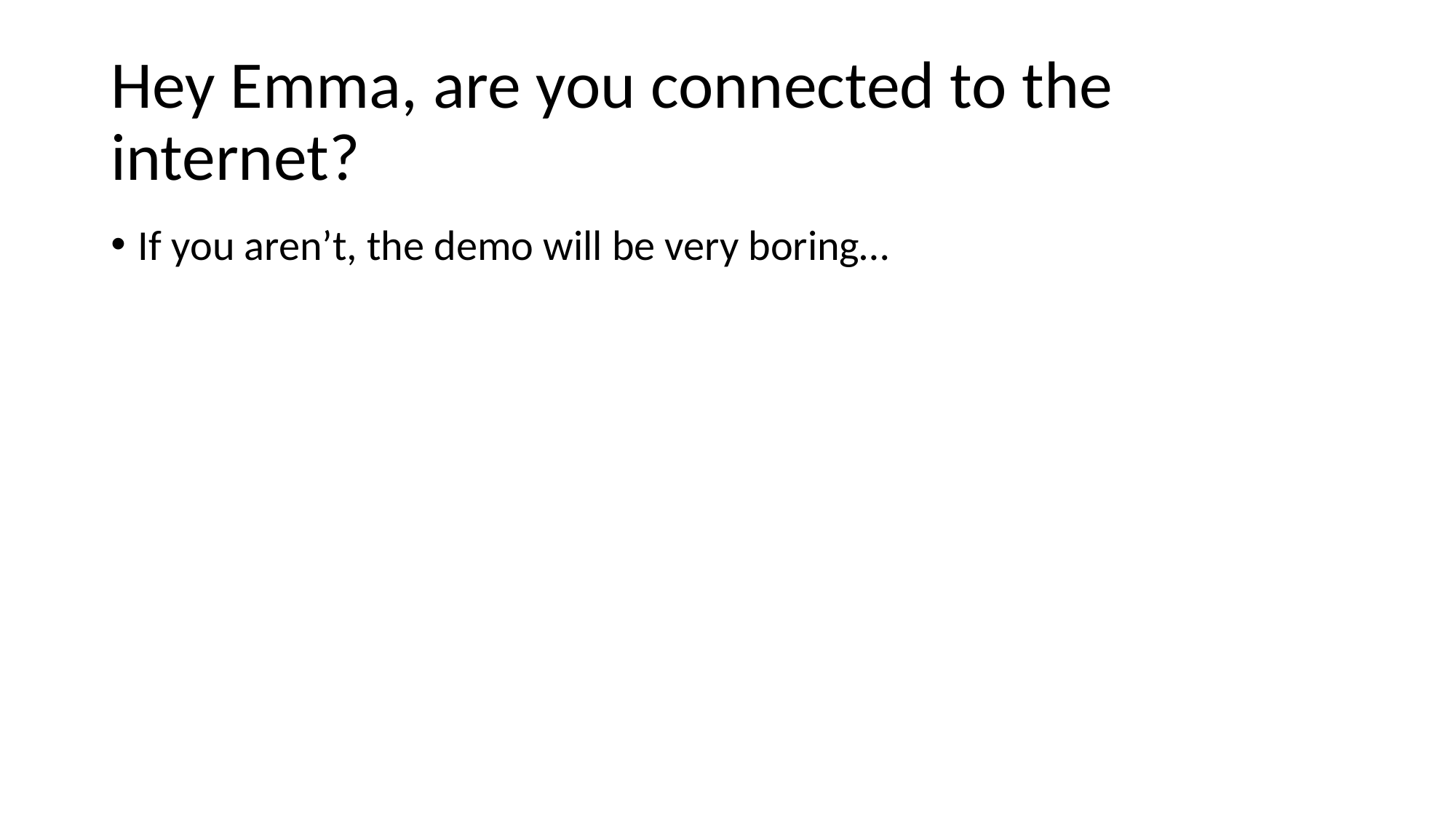

# Hey Emma, are you connected to the internet?
If you aren’t, the demo will be very boring…